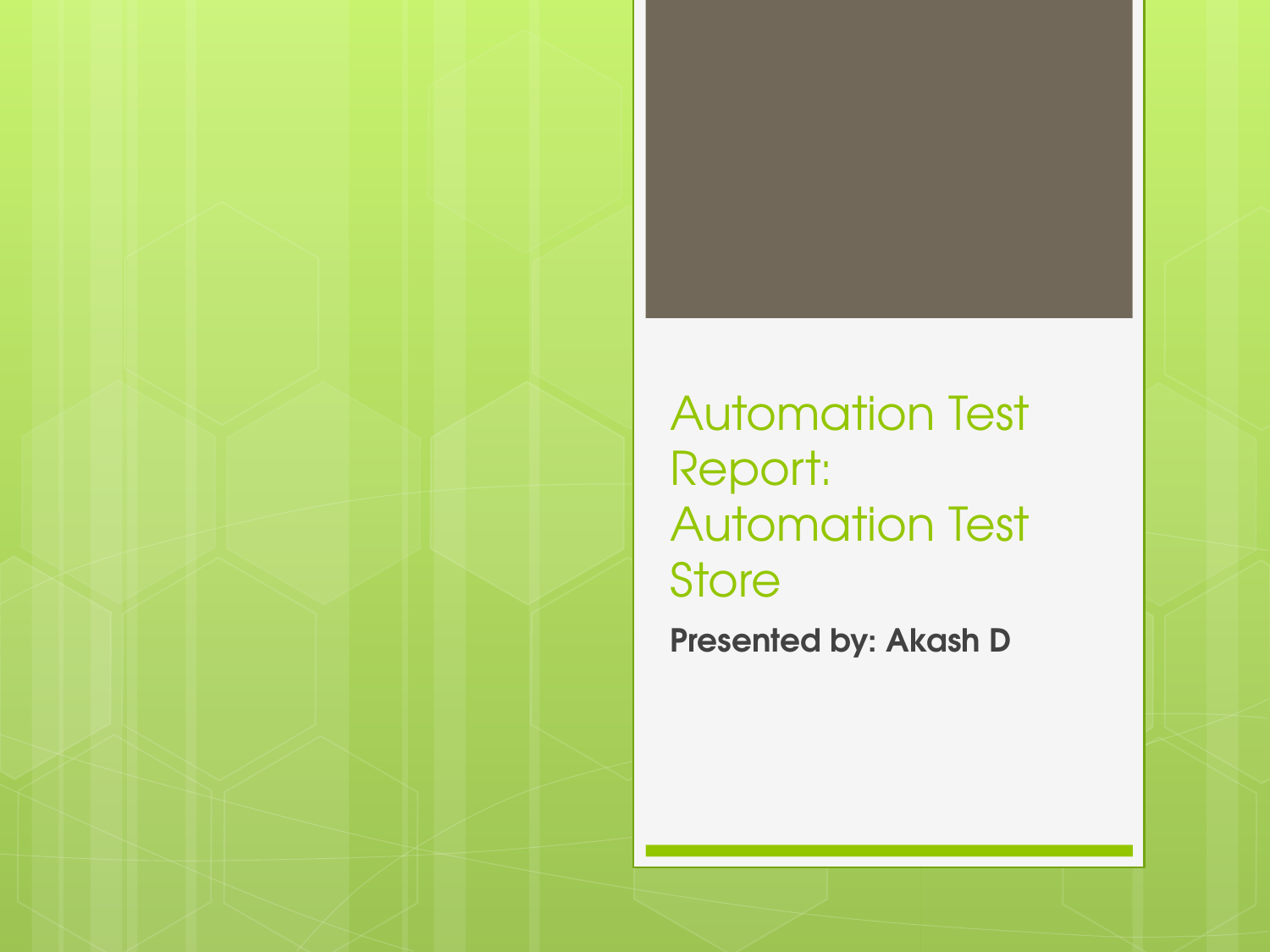

# Automation Test Report: Automation Test Store
Presented by: Akash D